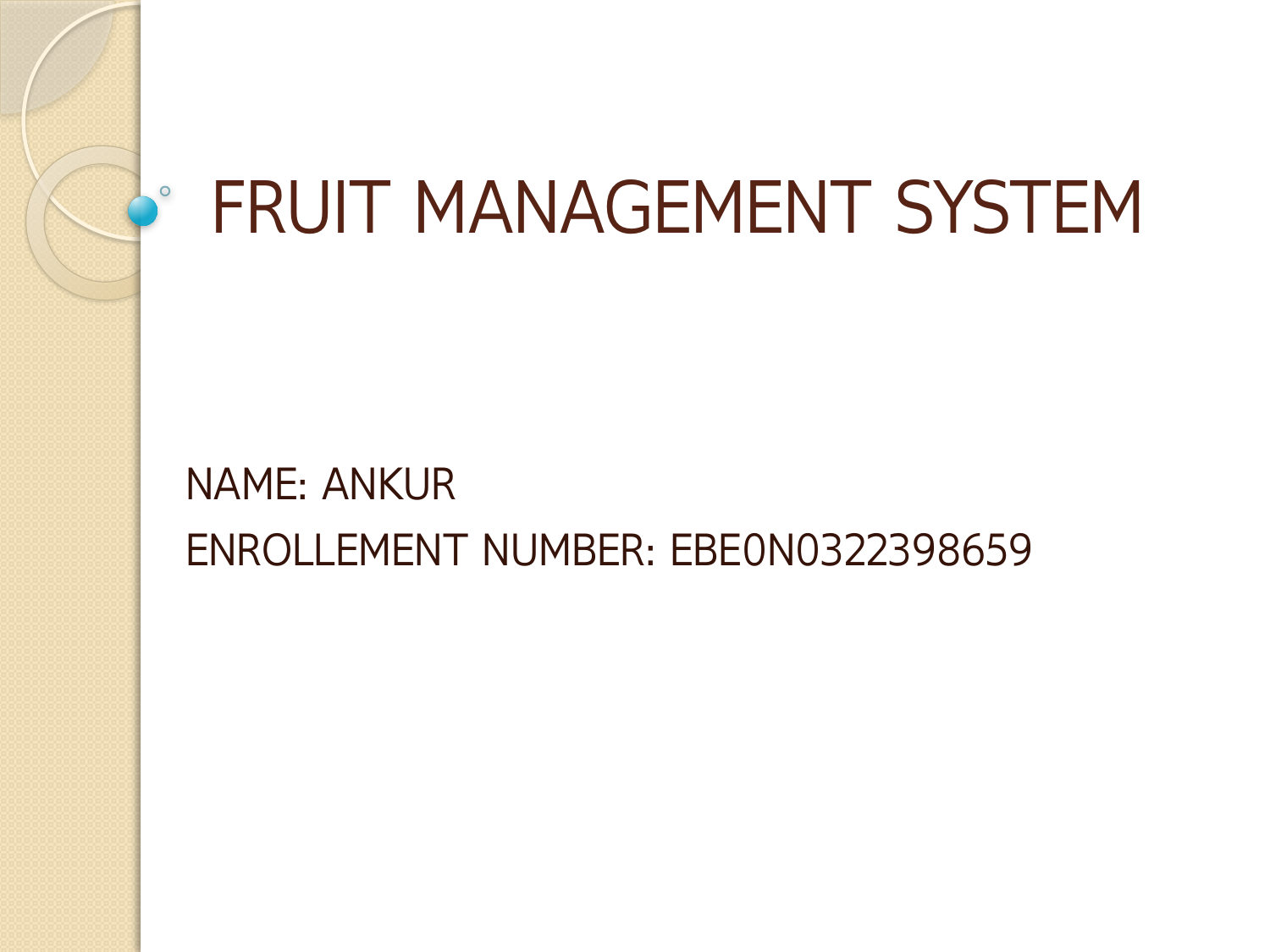

# FRUIT MANAGEMENT SYSTEM

NAME: ANKUR
ENROLLEMENT NUMBER: EBE0N0322398659